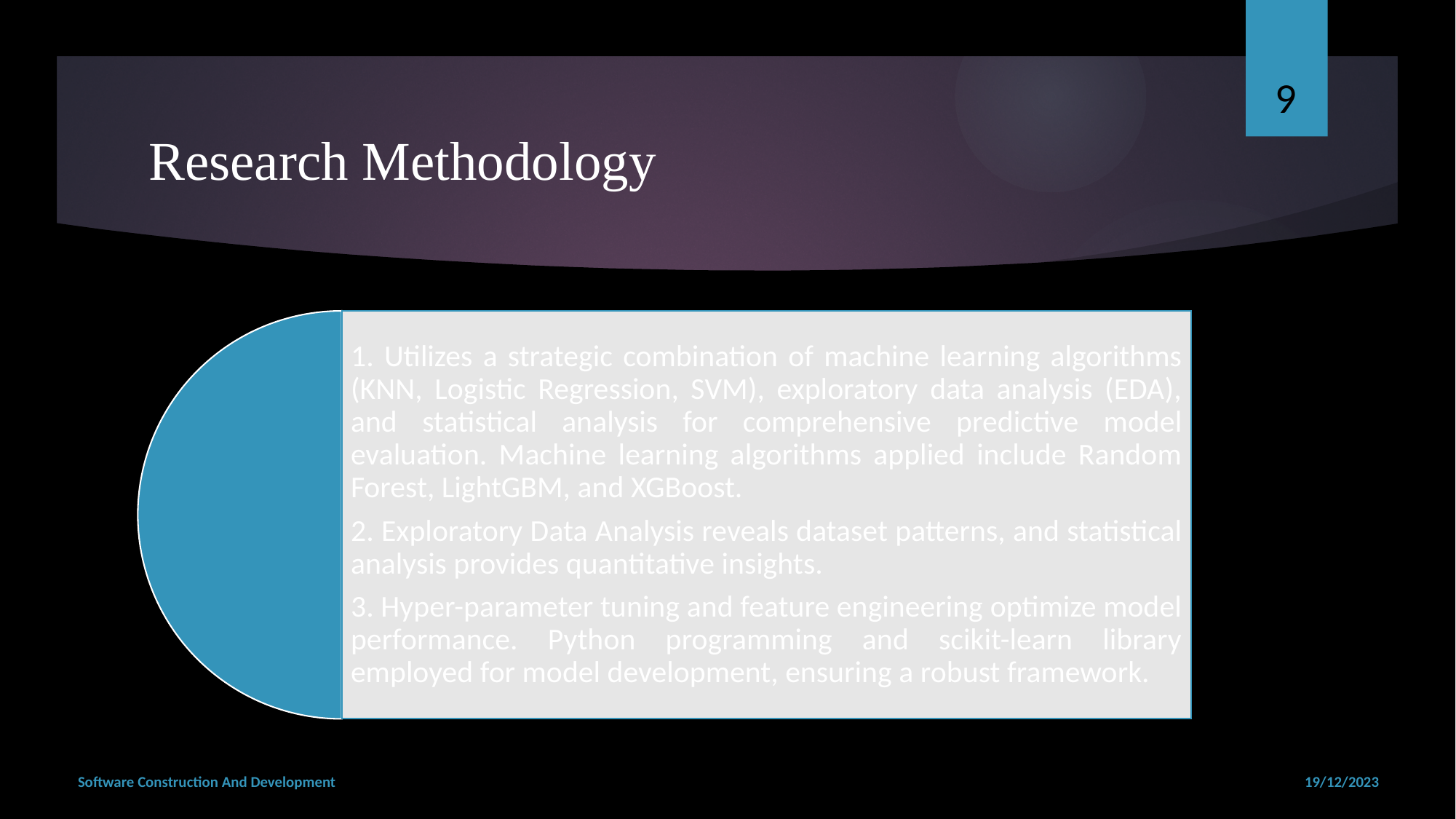

9
# Research Methodology
1. Utilizes a strategic combination of machine learning algorithms (KNN, Logistic Regression, SVM), exploratory data analysis (EDA), and statistical analysis for comprehensive predictive model evaluation. Machine learning algorithms applied include Random Forest, LightGBM, and XGBoost.
2. Exploratory Data Analysis reveals dataset patterns, and statistical analysis provides quantitative insights.
3. Hyper-parameter tuning and feature engineering optimize model performance. Python programming and scikit-learn library employed for model development, ensuring a robust framework.
Software Construction And Development
19/12/2023